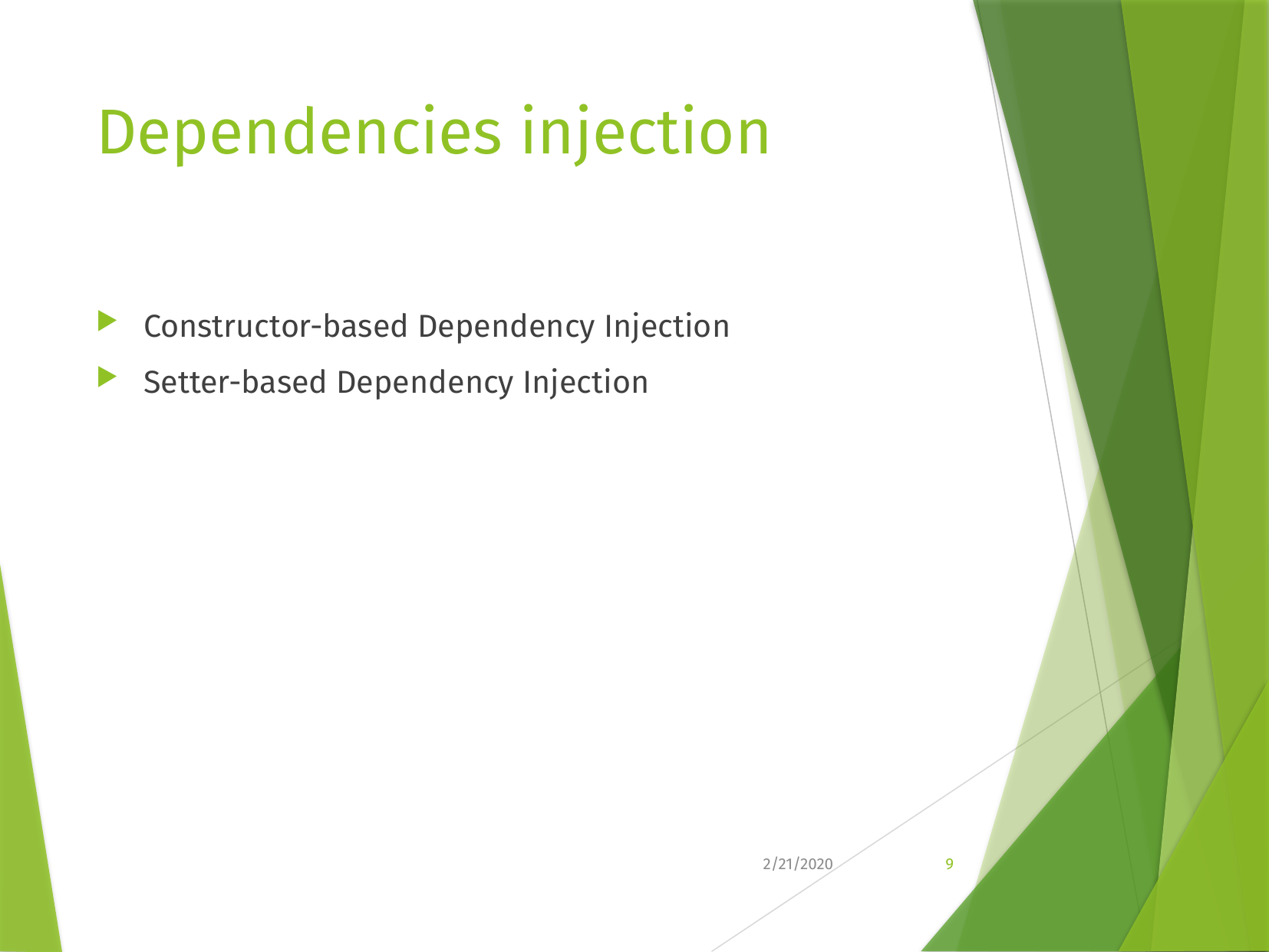

# Dependencies injection
Constructor-based Dependency Injection
Setter-based Dependency Injection

2/21/2020
9